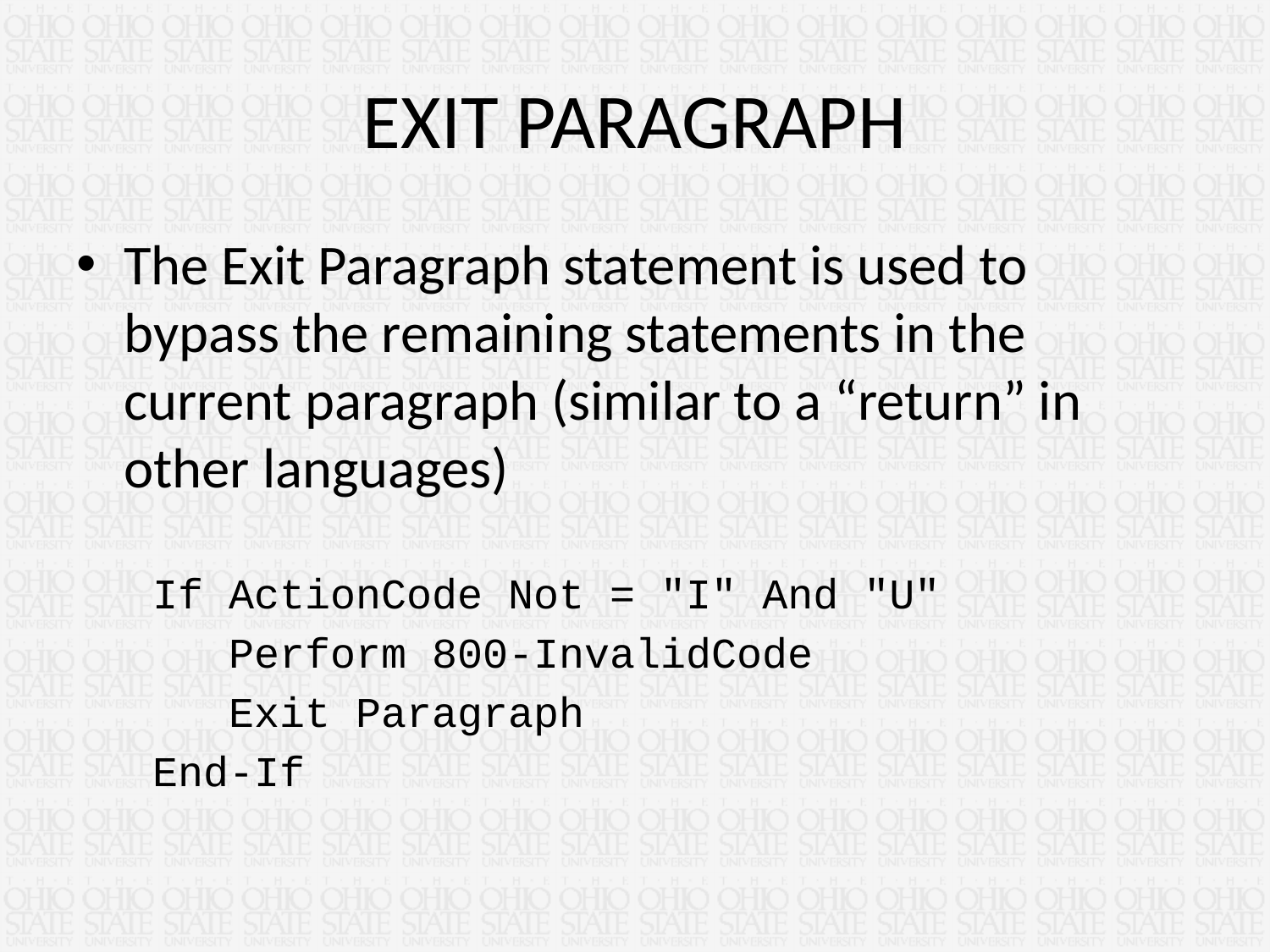

# EXIT PARAGRAPH
The Exit Paragraph statement is used to bypass the remaining statements in the current paragraph (similar to a “return” in other languages)

   If ActionCode Not = "I" And "U"
      Perform 800-InvalidCode
      Exit Paragraph
   End-If